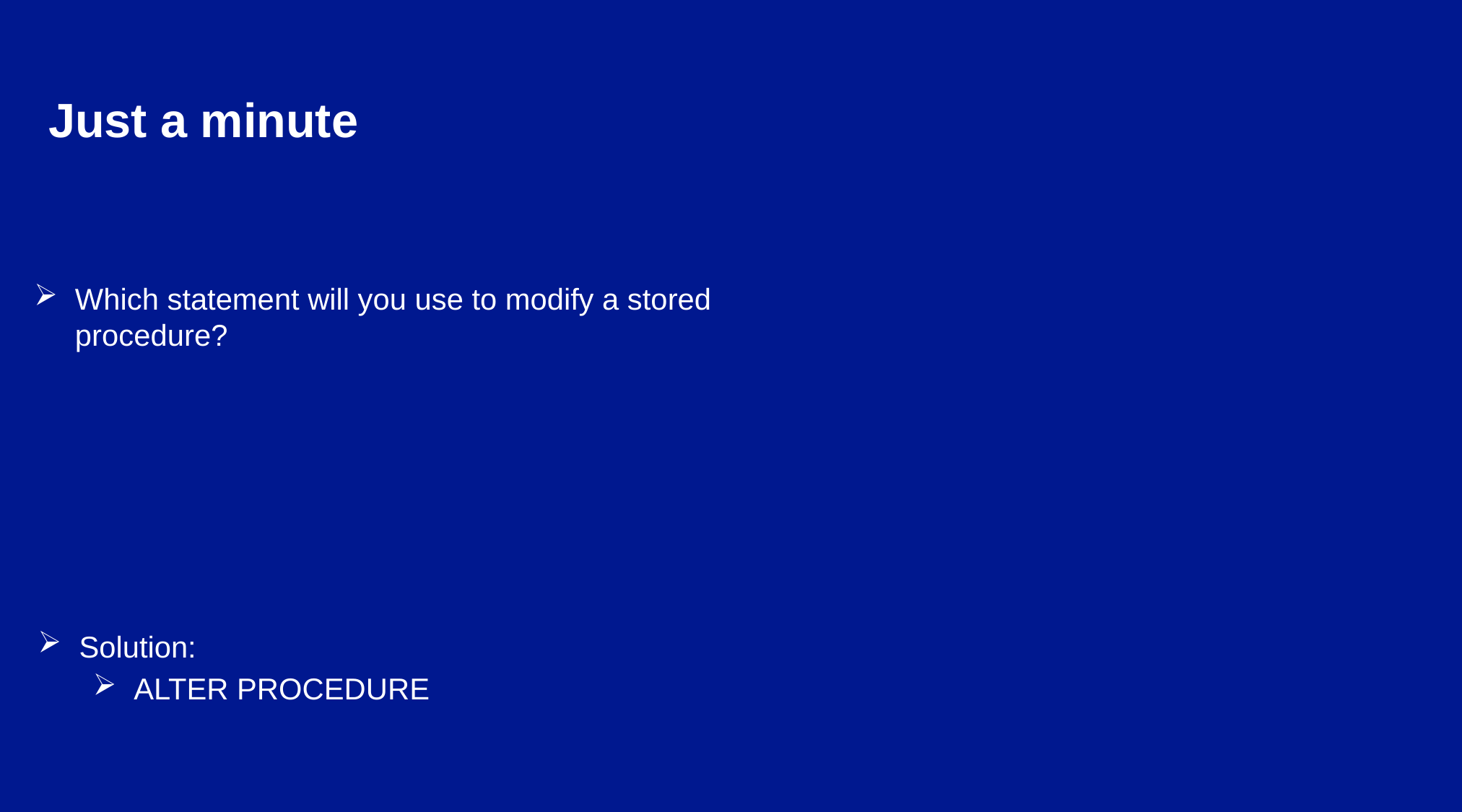

Just a minute
Which statement will you use to modify a stored procedure?
Solution:
ALTER PROCEDURE